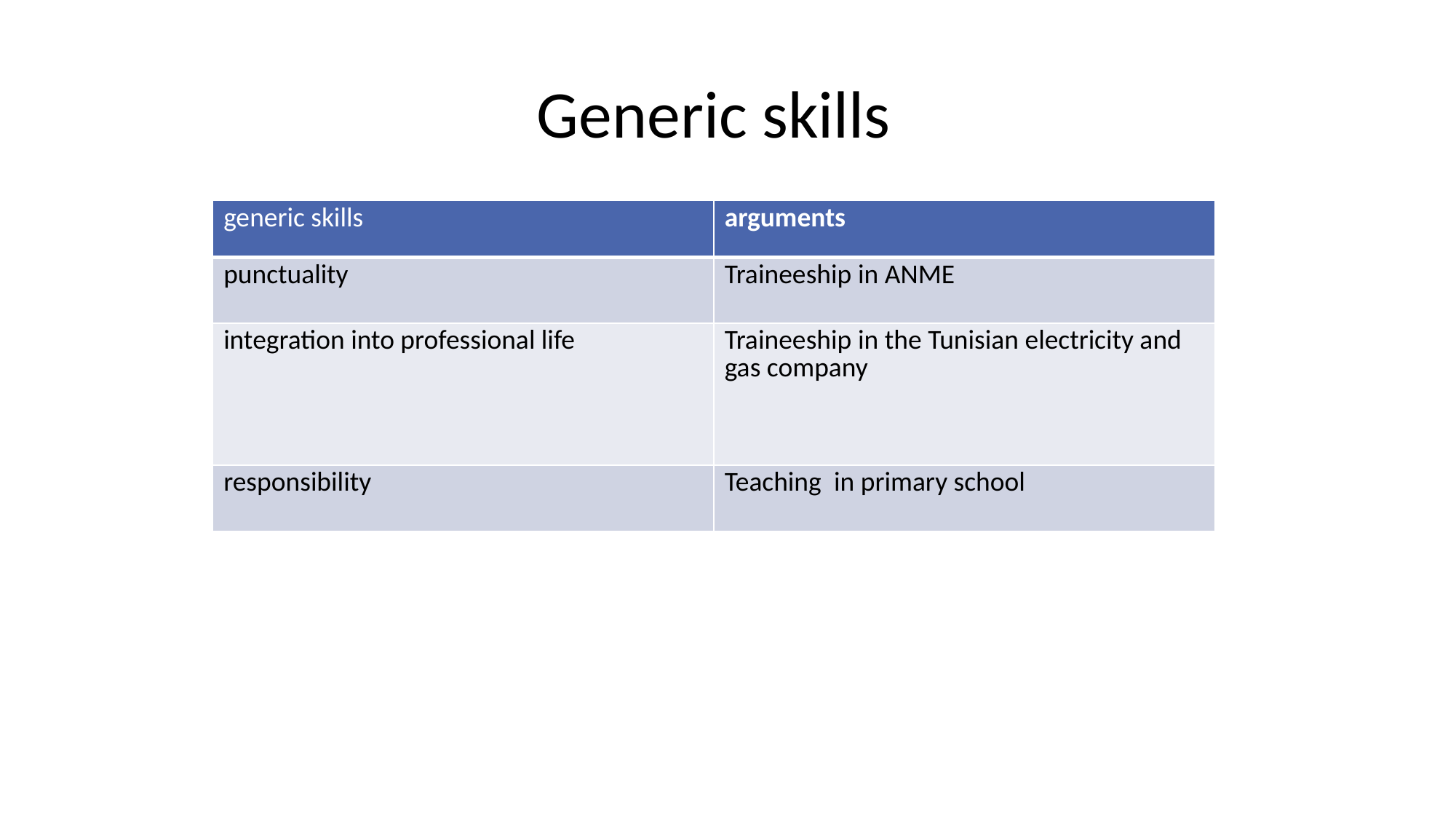

# Generic skills
| generic skills | arguments |
| --- | --- |
| punctuality | Traineeship in ANME |
| integration into professional life | Traineeship in the Tunisian electricity and gas company |
| responsibility | Teaching in primary school |